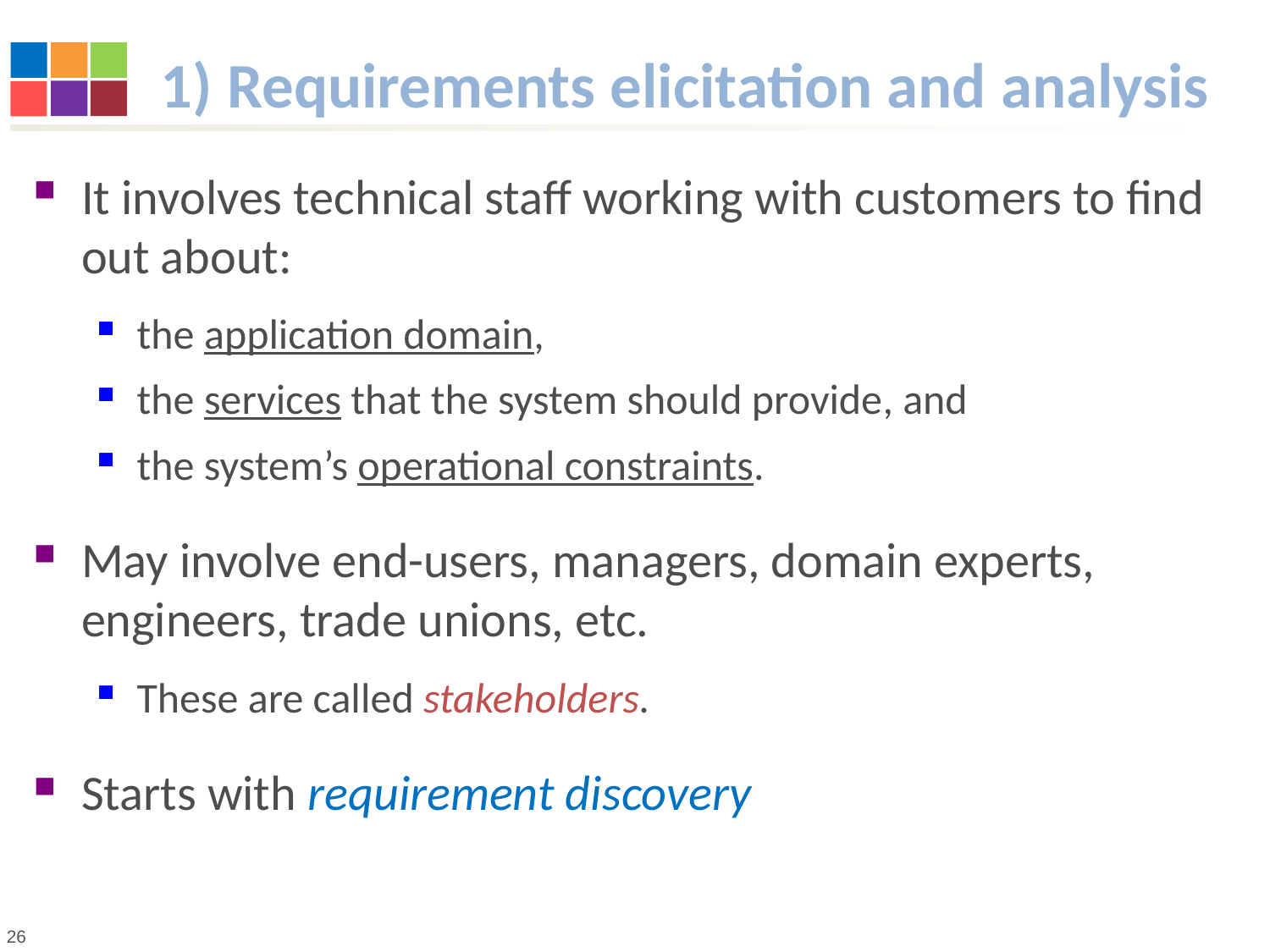

# 1) Requirements elicitation and analysis
It involves technical staff working with customers to find out about:
the application domain,
the services that the system should provide, and
the system’s operational constraints.

May involve end-users, managers, domain experts, engineers, trade unions, etc.
These are called stakeholders.

Starts with requirement discovery